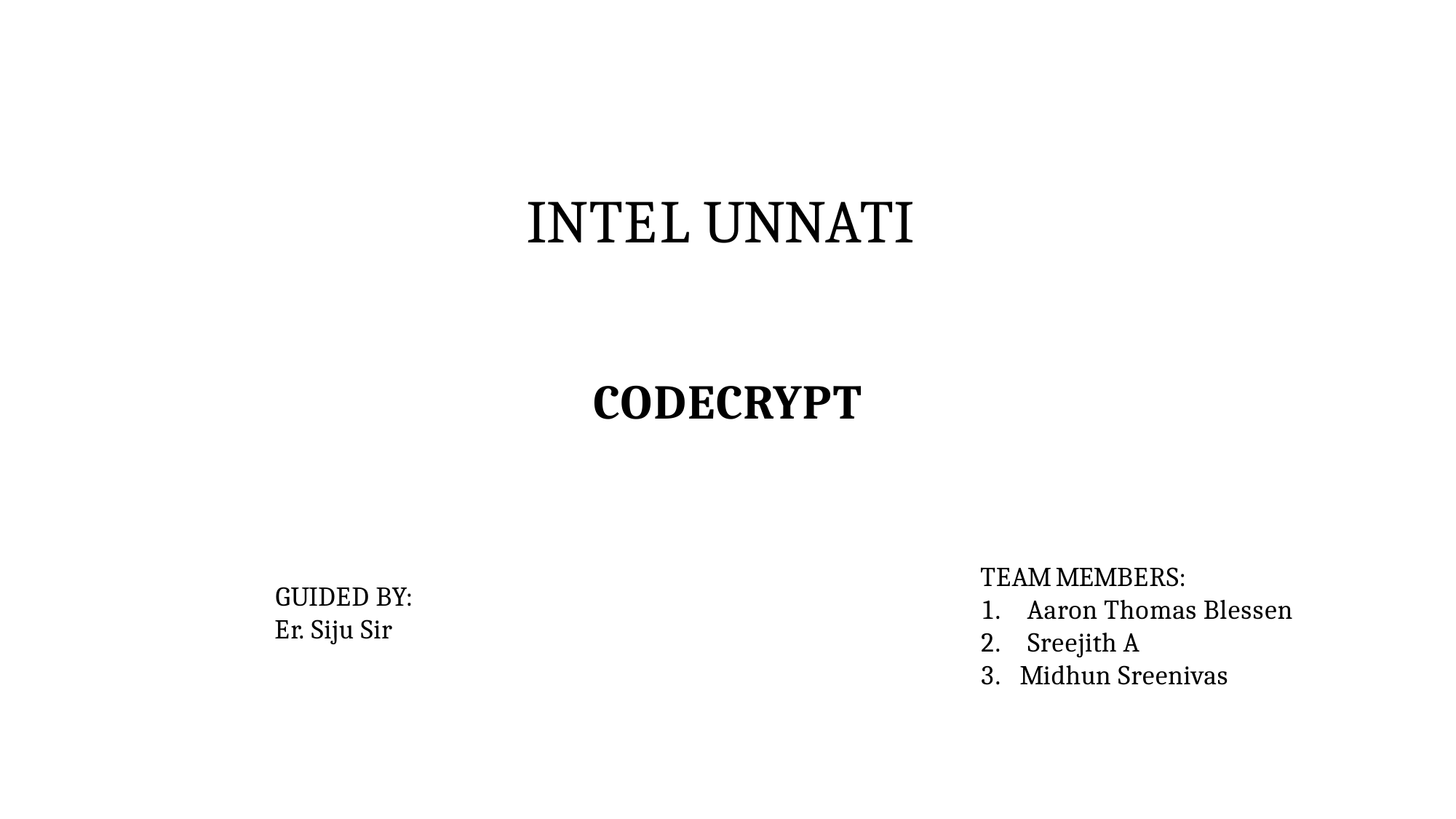

INTEL UNNATI

CODECRYPT
TEAM MEMBERS:
 Aaron Thomas Blessen
 Sreejith A
Midhun Sreenivas

GUIDED BY:
Er. Siju Sir